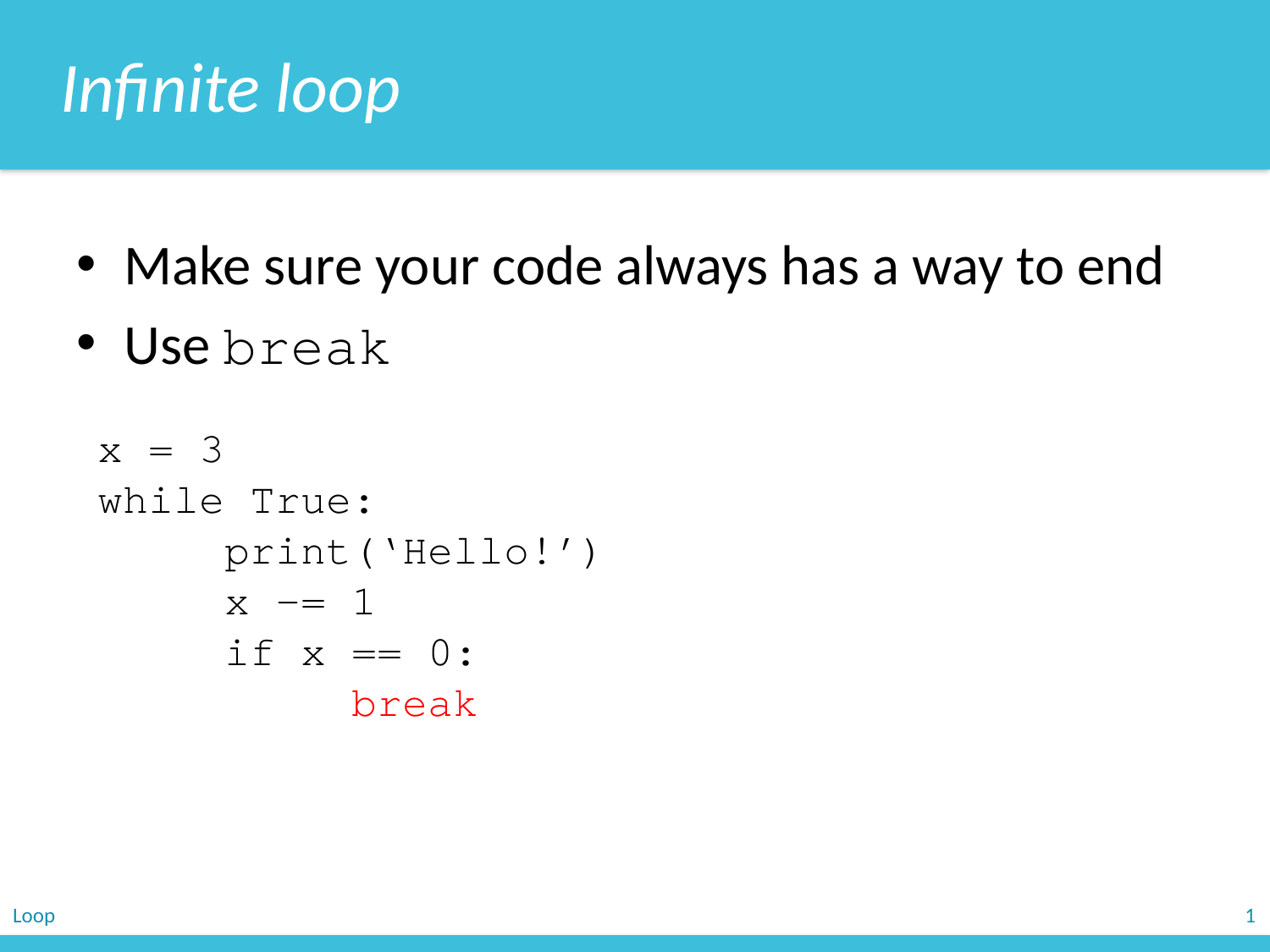

Infinite loop
Make sure your code always has a way to end
Use break

x = 3
while True:
	print(‘Hello!’)
	x -= 1
	if x == 0:
		break
Loop
1